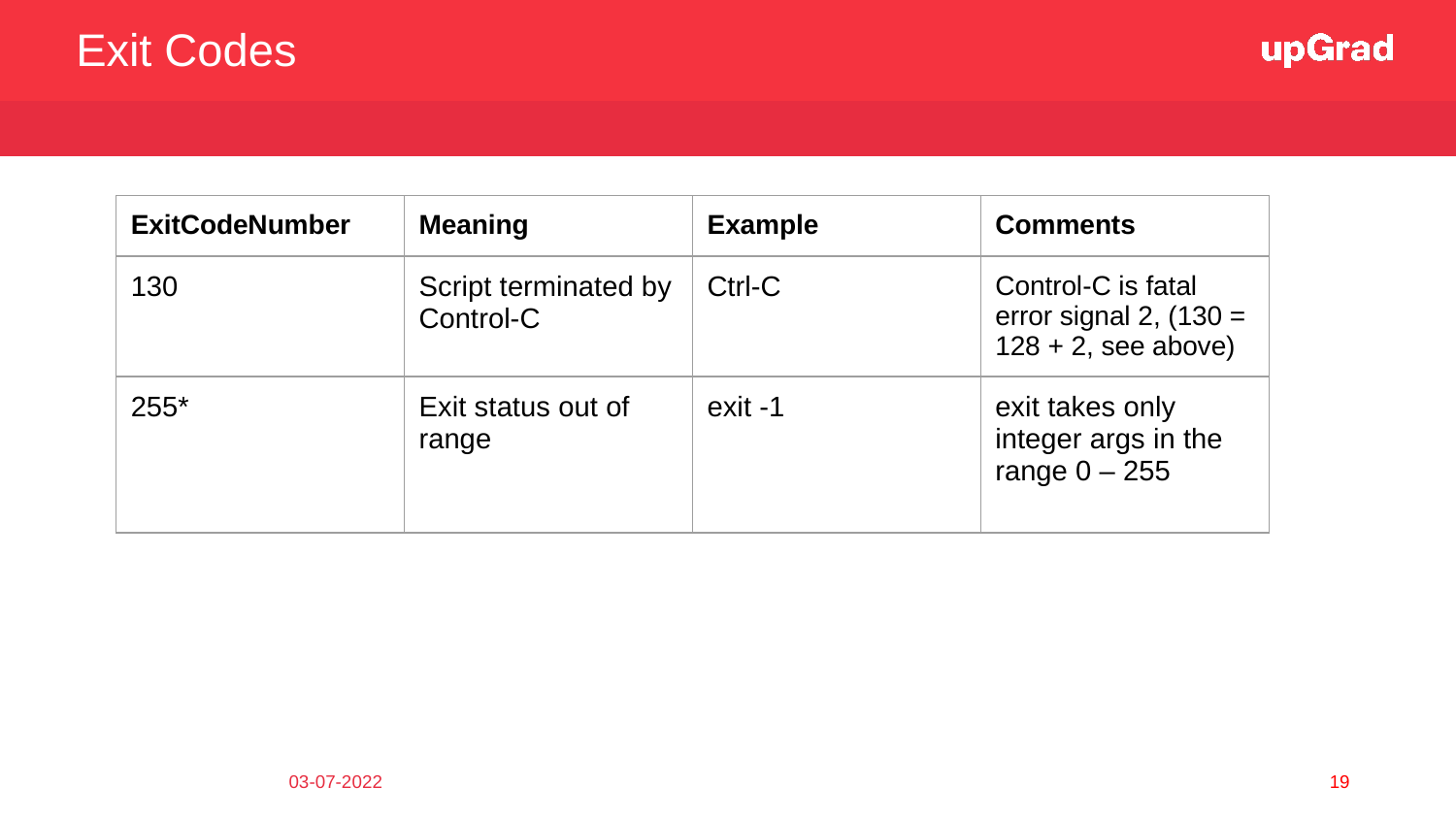

Exit Codes

| ExitCodeNumber | Meaning | Example | Comments |
| --- | --- | --- | --- |
| 130 | Script terminated by Control-C | Ctrl-C | Control-C is fatal error signal 2, (130 = 128 + 2, see above) |
| 255\* | Exit status out of range | exit -1 | exit takes only integer args in the range 0 – 255 |
19
03-07-2022